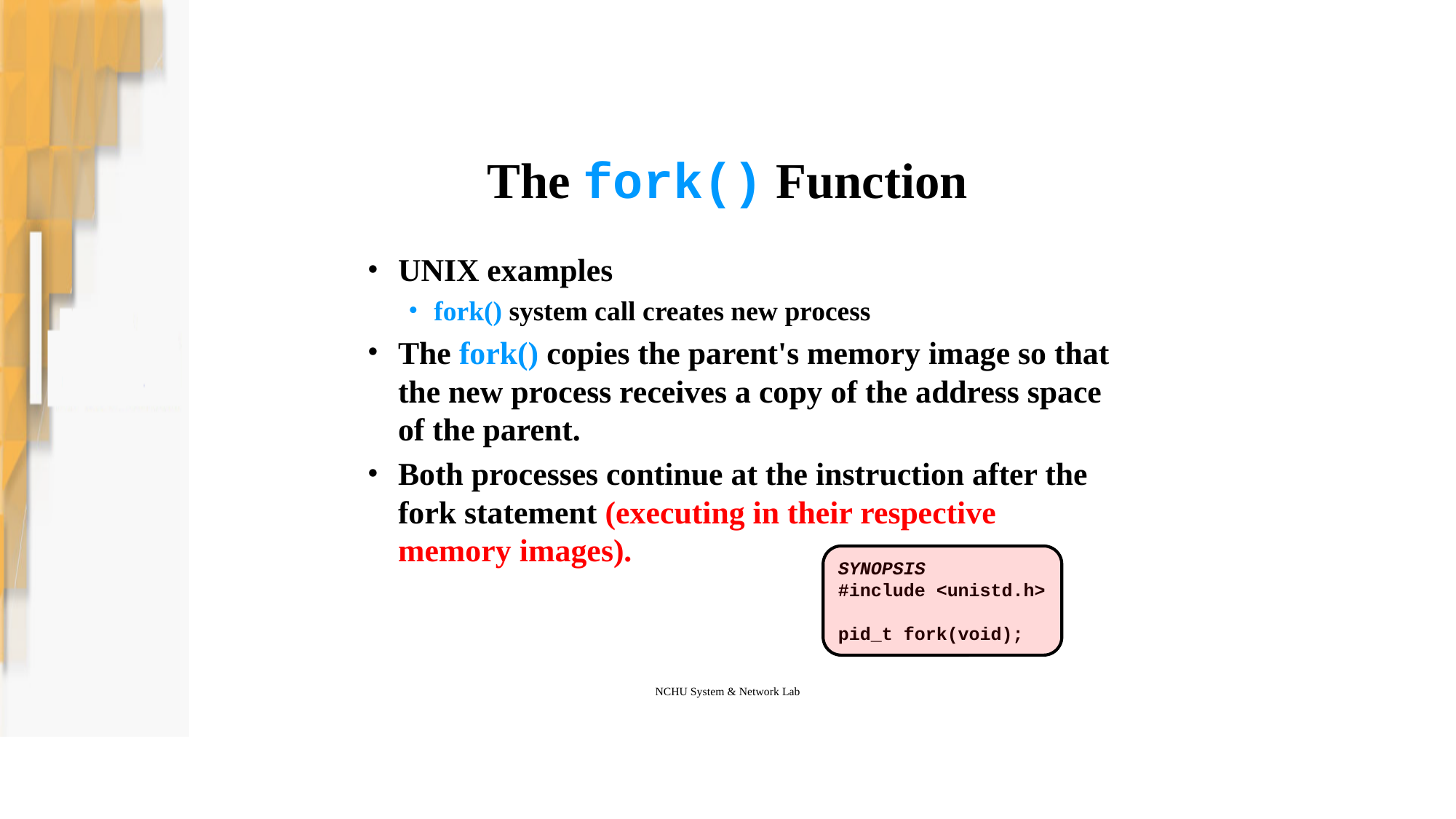

# The fork() Function
UNIX examples
fork() system call creates new process
The fork() copies the parent's memory image so that the new process receives a copy of the address space of the parent.
Both processes continue at the instruction after the fork statement (executing in their respective memory images).

SYNOPSIS
#include <unistd.h>

pid_t fork(void);
NCHU System & Network Lab